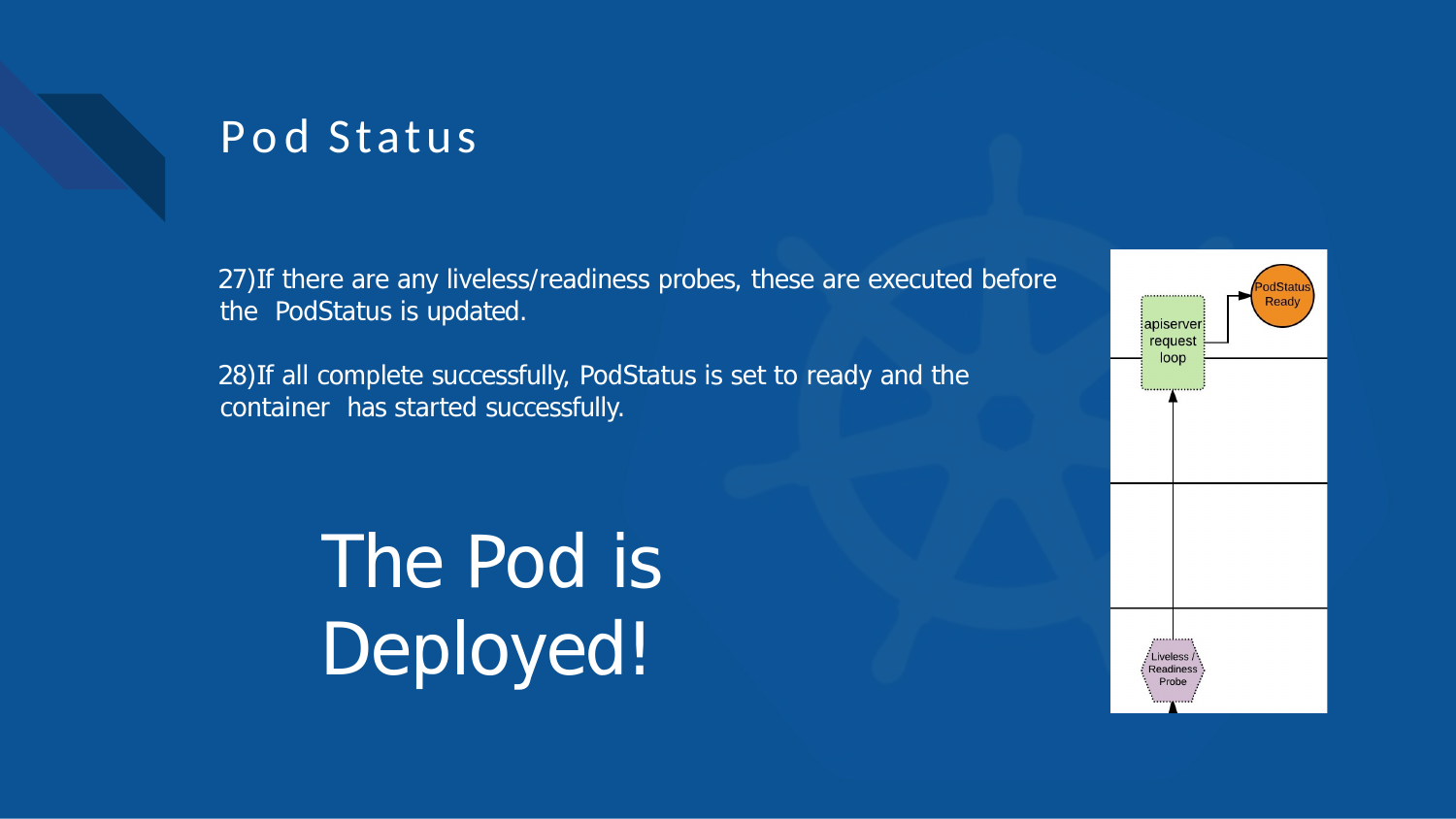

# Pod Status

If there are any liveless/readiness probes, these are executed before the  PodStatus is updated.

If all complete successfully, PodStatus is set to ready and the container  has started successfully.
The Pod is Deployed!